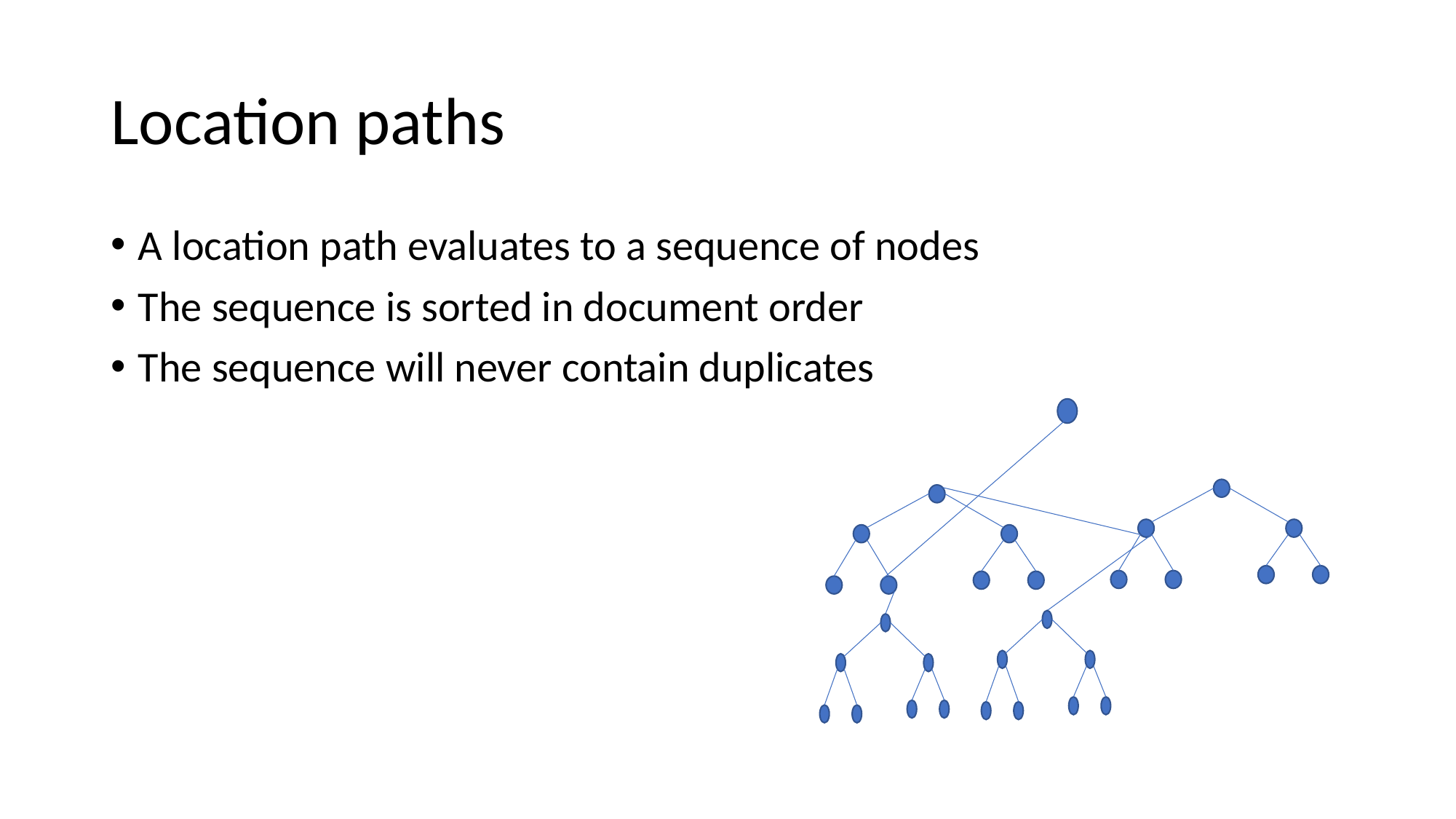

# Location paths
A location path evaluates to a sequence of nodes
The sequence is sorted in document order
The sequence will never contain duplicates